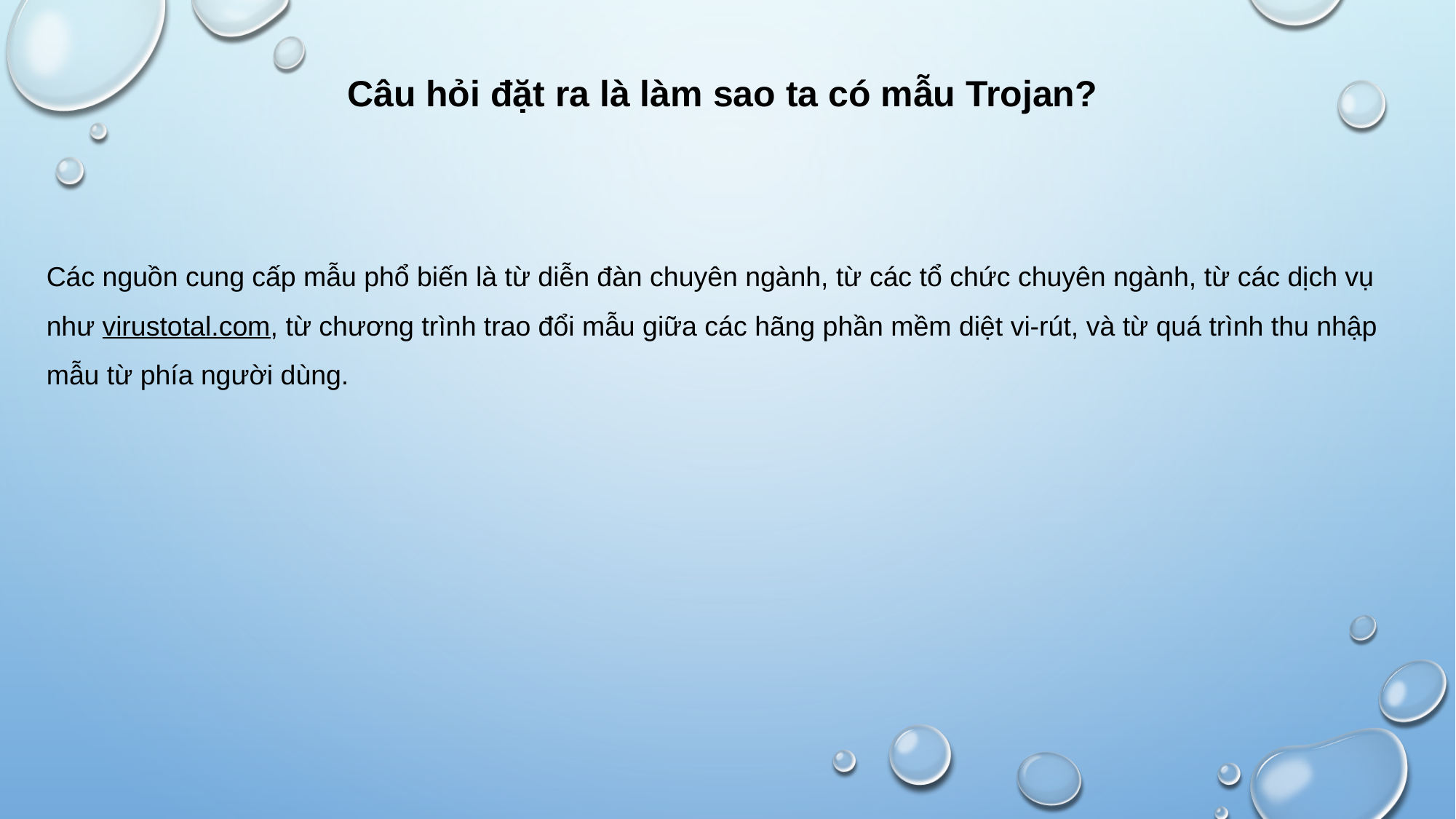

Câu hỏi đặt ra là làm sao ta có mẫu Trojan?
Các nguồn cung cấp mẫu phổ biến là từ diễn đàn chuyên ngành, từ các tổ chức chuyên ngành, từ các dịch vụ như virustotal.com, từ chương trình trao đổi mẫu giữa các hãng phần mềm diệt vi-rút, và từ quá trình thu nhập mẫu từ phía người dùng.